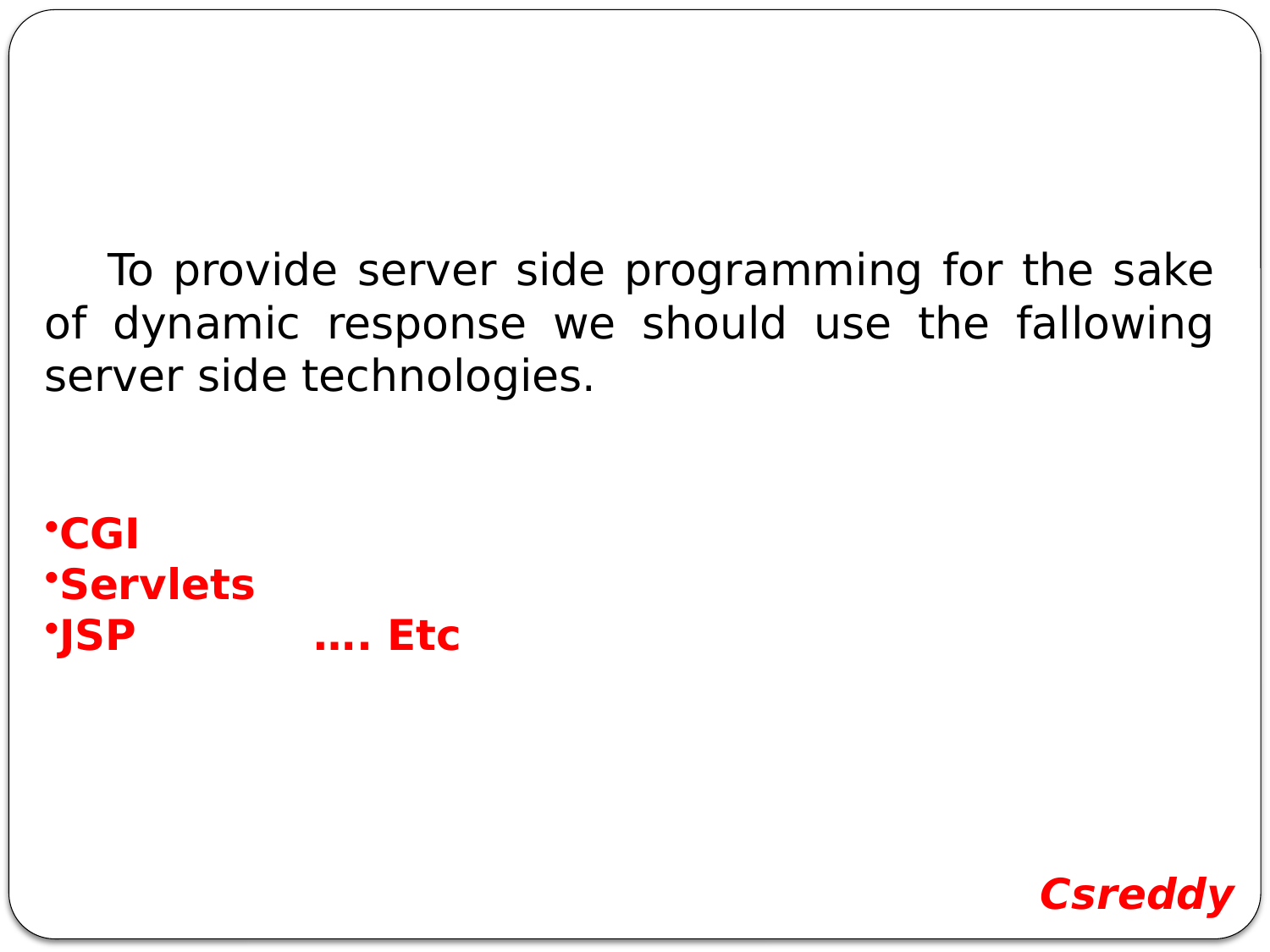

To provide server side programming for the sake of dynamic response we should use the fallowing server side technologies.

CGI
Servlets
JSP            …. Etc

Csreddy